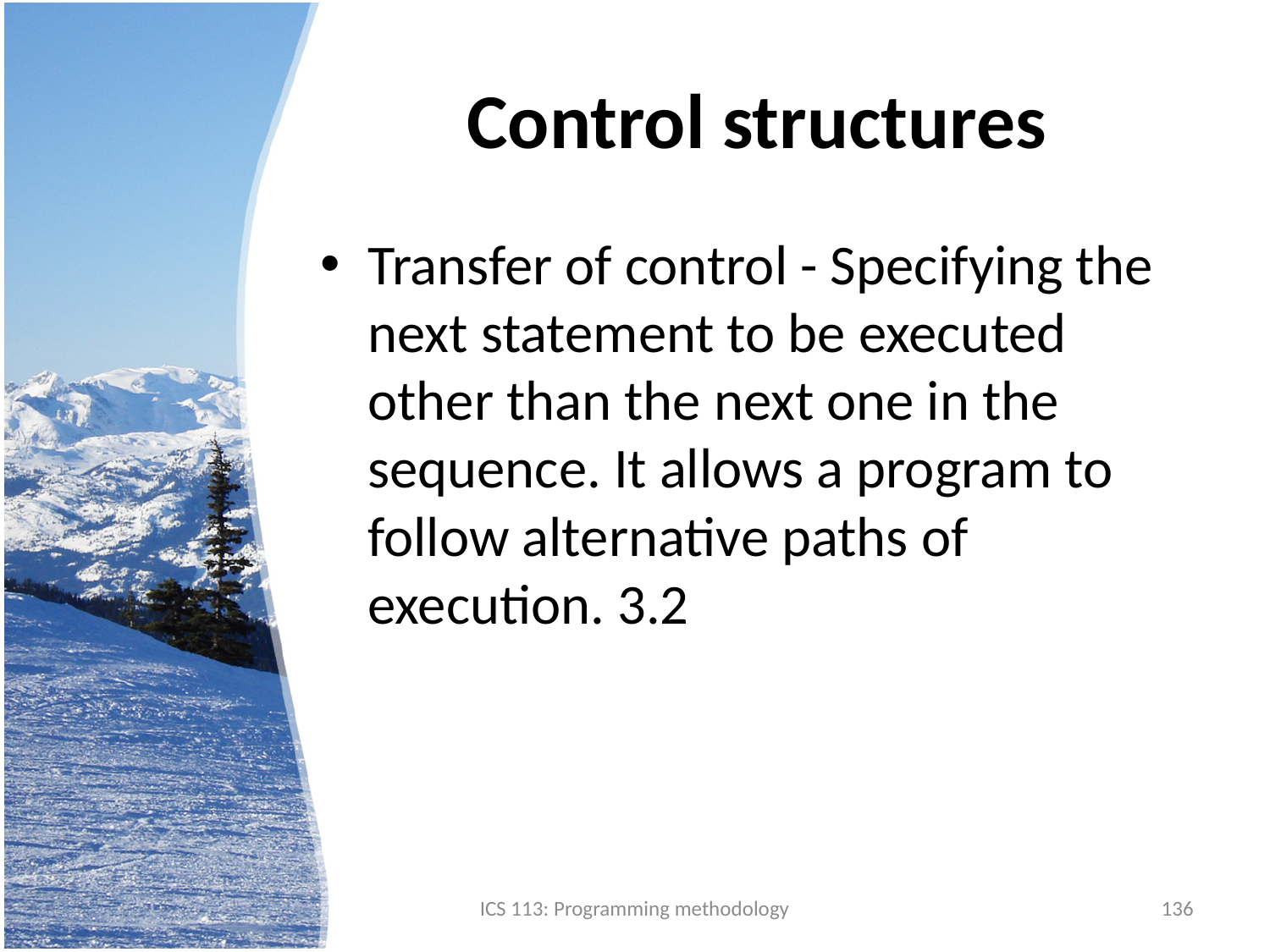

# Control structures
Transfer of control - Specifying the next statement to be executed other than the next one in the sequence. It allows a program to follow alternative paths of execution. 3.2

ICS 113: Programming methodology
136